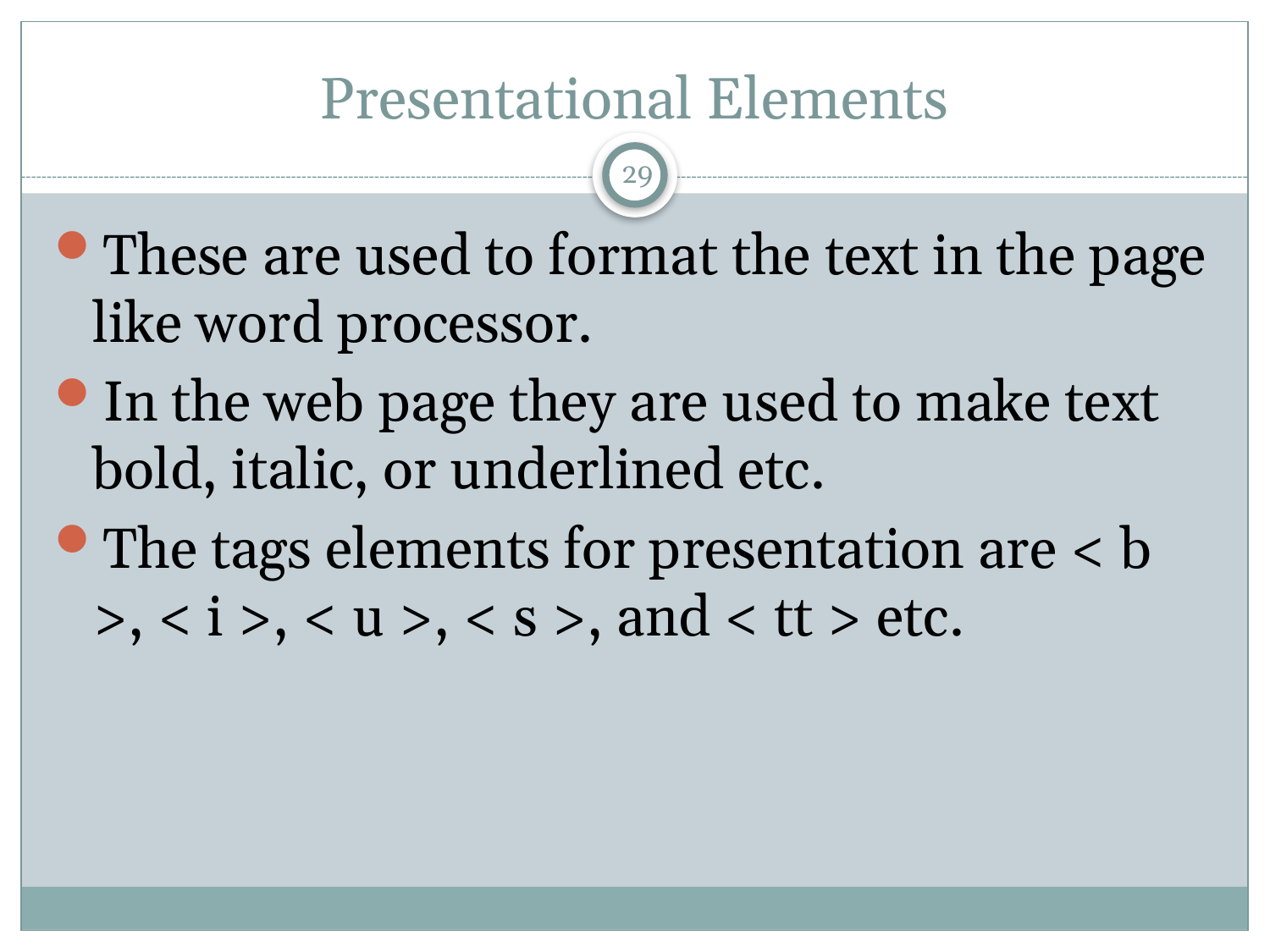

# Presentational Elements
29
These are used to format the text in the page like word processor.
In the web page they are used to make text bold, italic, or underlined etc.
The tags elements for presentation are < b >, < i >, < u >, < s >, and < tt > etc.